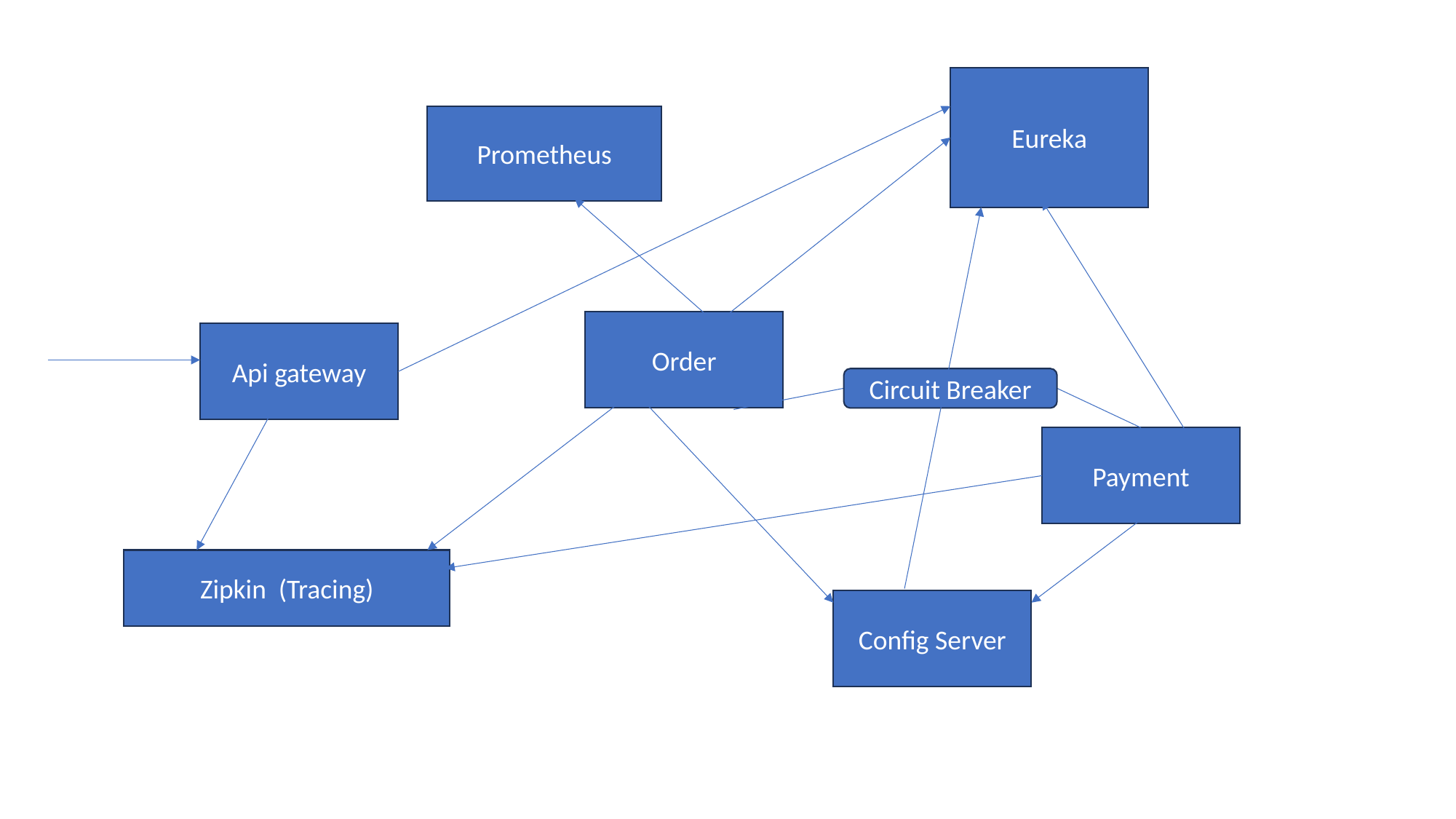

Eureka
Prometheus
Order
Api gateway
Circuit Breaker
Payment
Zipkin  (Tracing)
Config Server